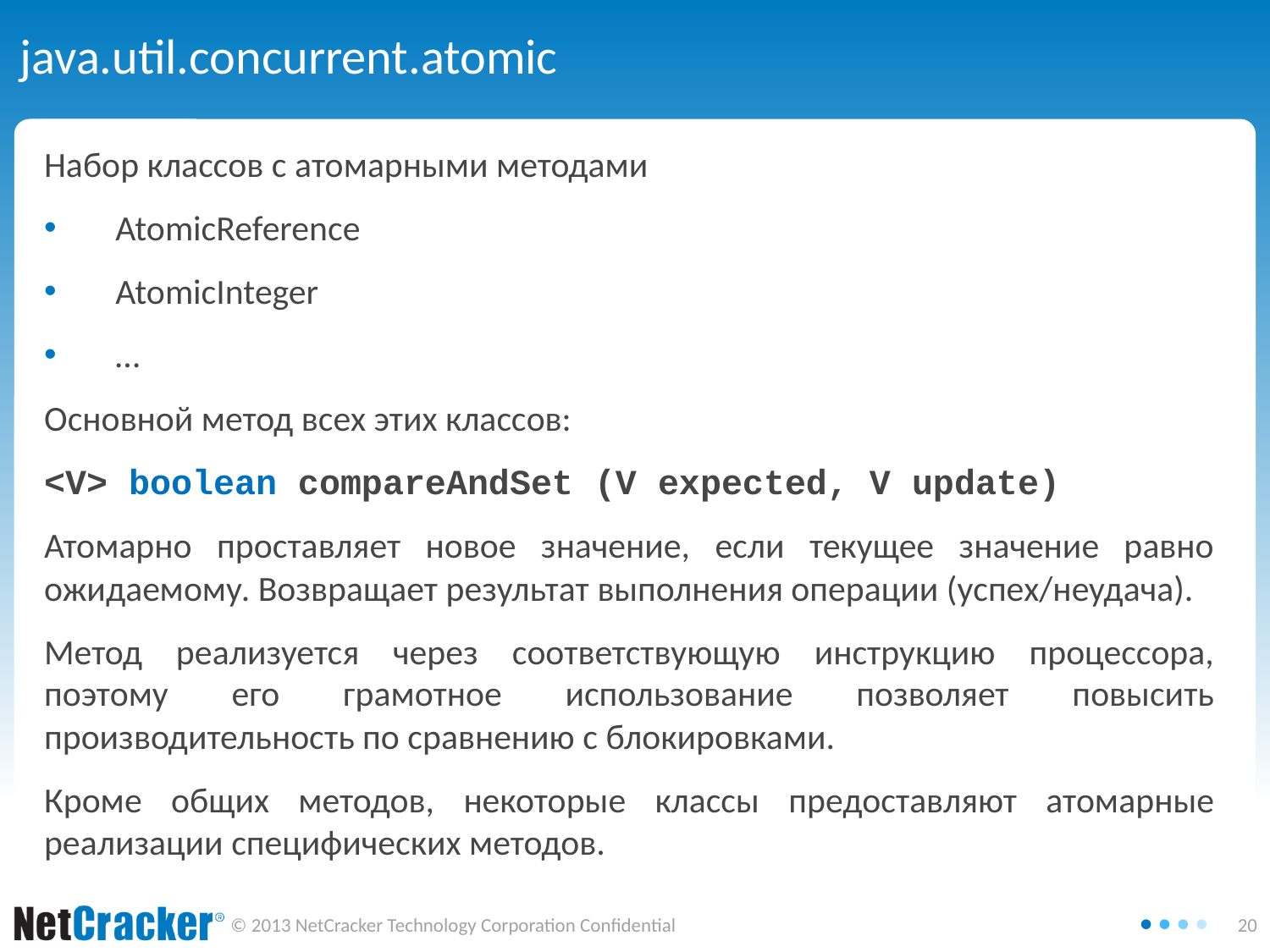

# java.util.concurrent.atomic
Набор классов с атомарными методами
AtomicReference
AtomicInteger
…
Основной метод всех этих классов:
<V> boolean compareAndSet (V expected, V update)
Атомарно проставляет новое значение, если текущее значение равно ожидаемому. Возвращает результат выполнения операции (успех/неудача).
Метод реализуется через соответствующую инструкцию процессора, поэтому его грамотное использование позволяет повысить производительность по сравнению с блокировками.
Кроме общих методов, некоторые классы предоставляют атомарные реализации специфических методов.